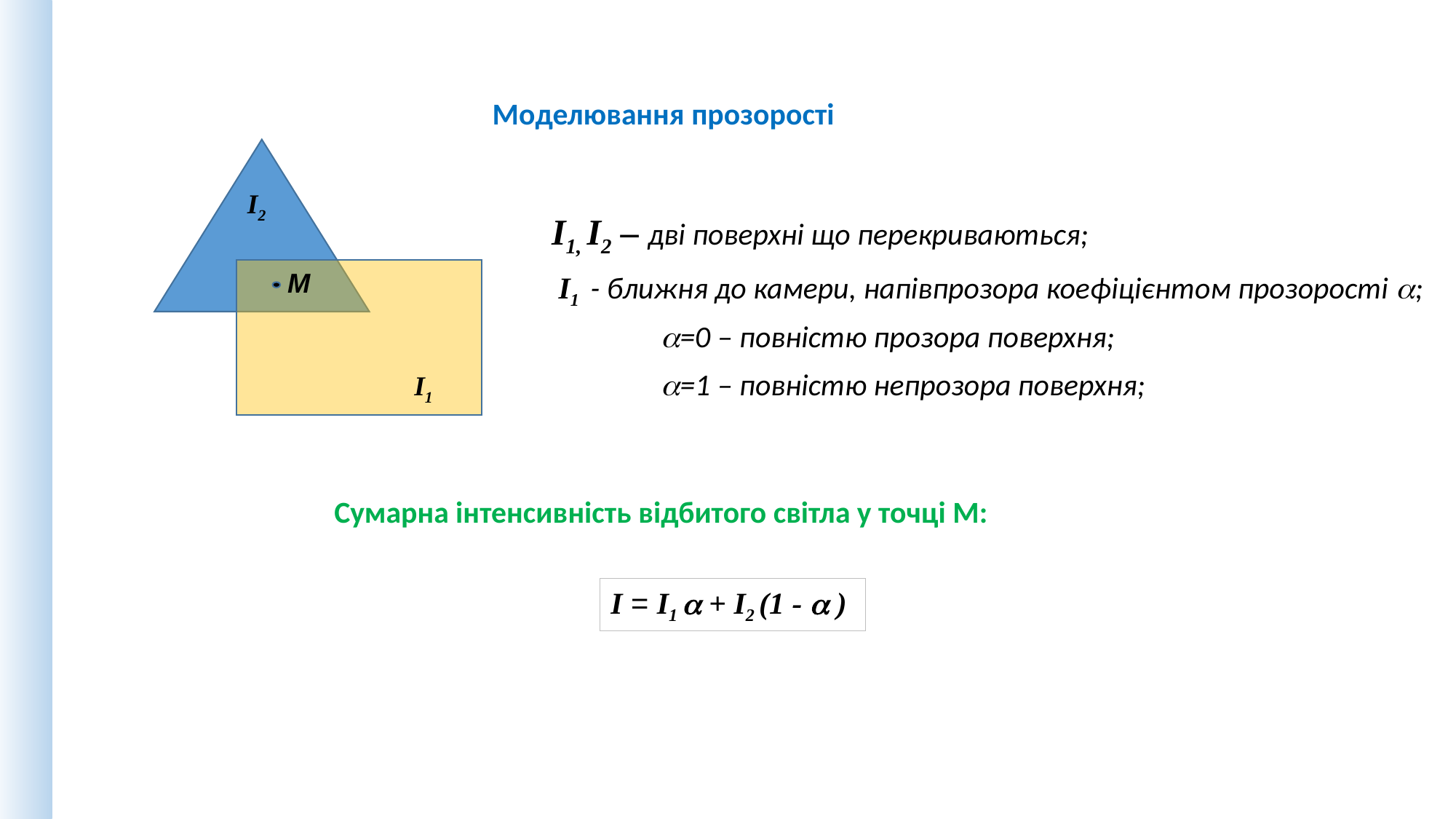

Моделювання прозорості

I2
I1, I2 – дві поверхні що перекриваються;
 I1  - ближня до камери, напівпрозора коефіцієнтом прозорості α;
	α=0 – повністю прозора поверхня;
	α=1 – повністю непрозора поверхня;

M

I1
Сумарна інтенсивність відбитого світла у точці М:
I = I1 α + I2 (1 - α )